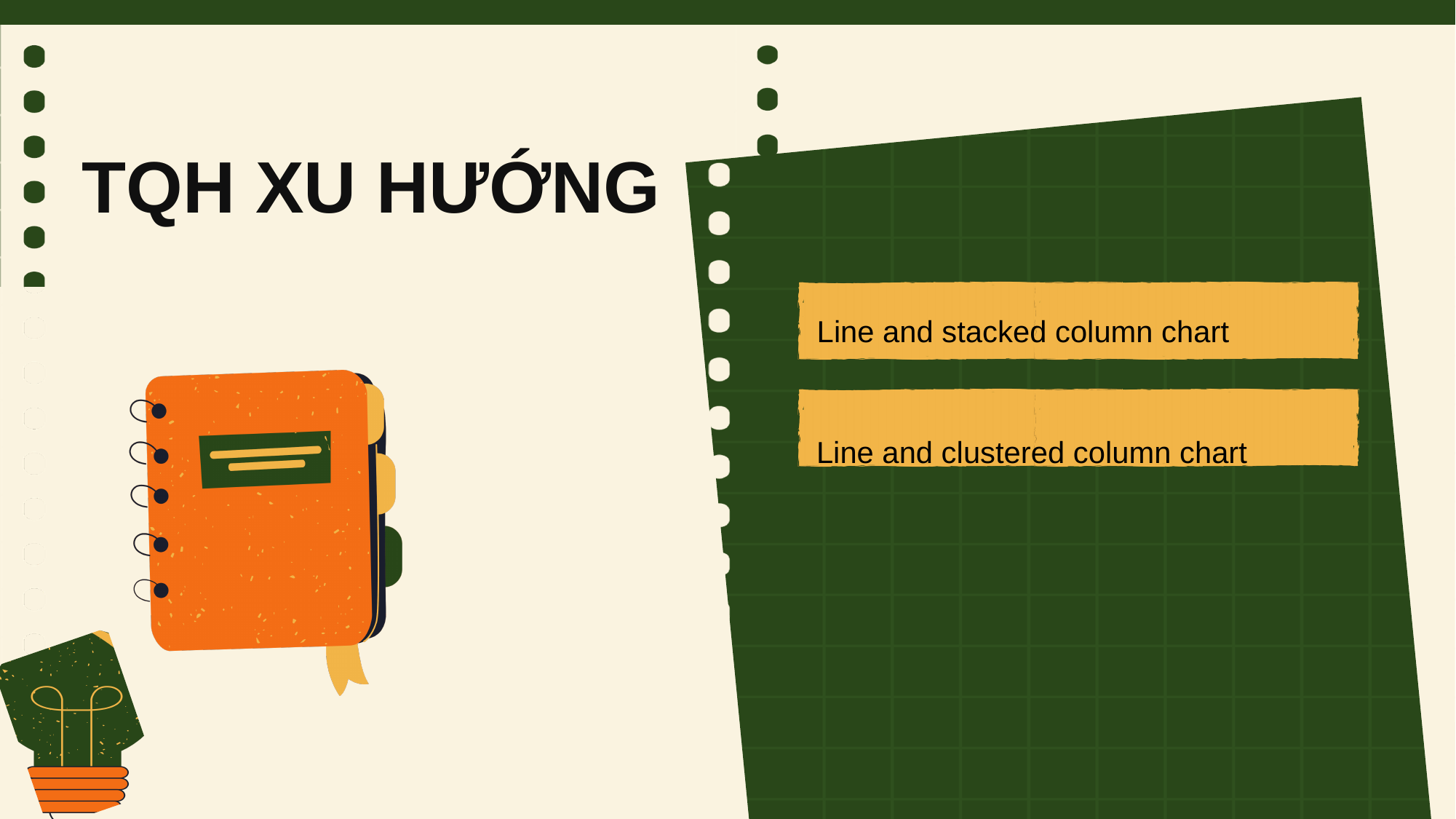

TQH XU HƯỚNG

Line and stacked column chart

Line and clustered column chart